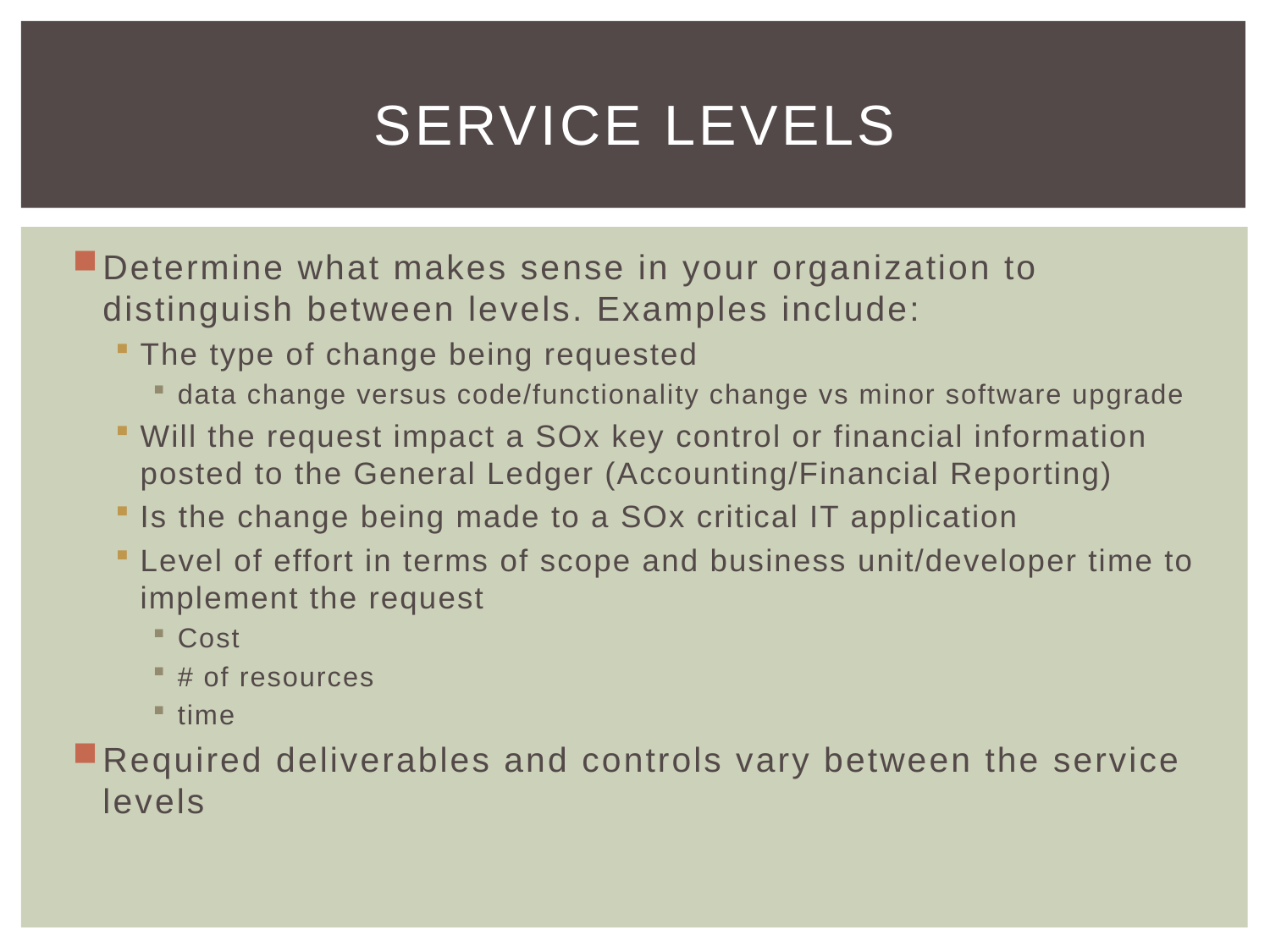

# Service levels
Determine what makes sense in your organization to distinguish between levels. Examples include:
The type of change being requested
data change versus code/functionality change vs minor software upgrade
Will the request impact a SOx key control or financial information posted to the General Ledger (Accounting/Financial Reporting)
Is the change being made to a SOx critical IT application
Level of effort in terms of scope and business unit/developer time to implement the request
Cost
# of resources
time
Required deliverables and controls vary between the service levels